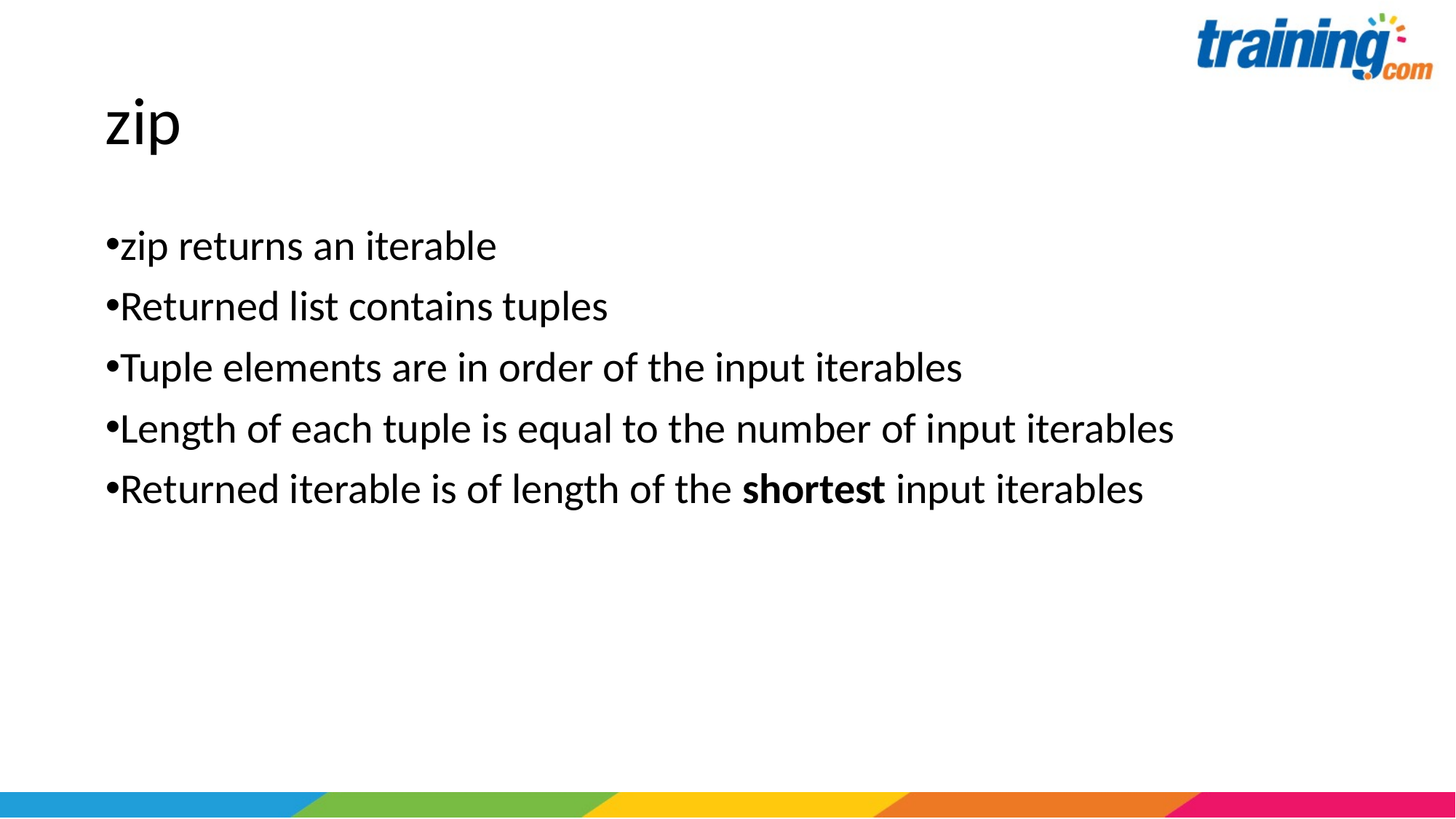

# zip
zip returns an iterable
Returned list contains tuples
Tuple elements are in order of the input iterables
Length of each tuple is equal to the number of input iterables
Returned iterable is of length of the shortest input iterables